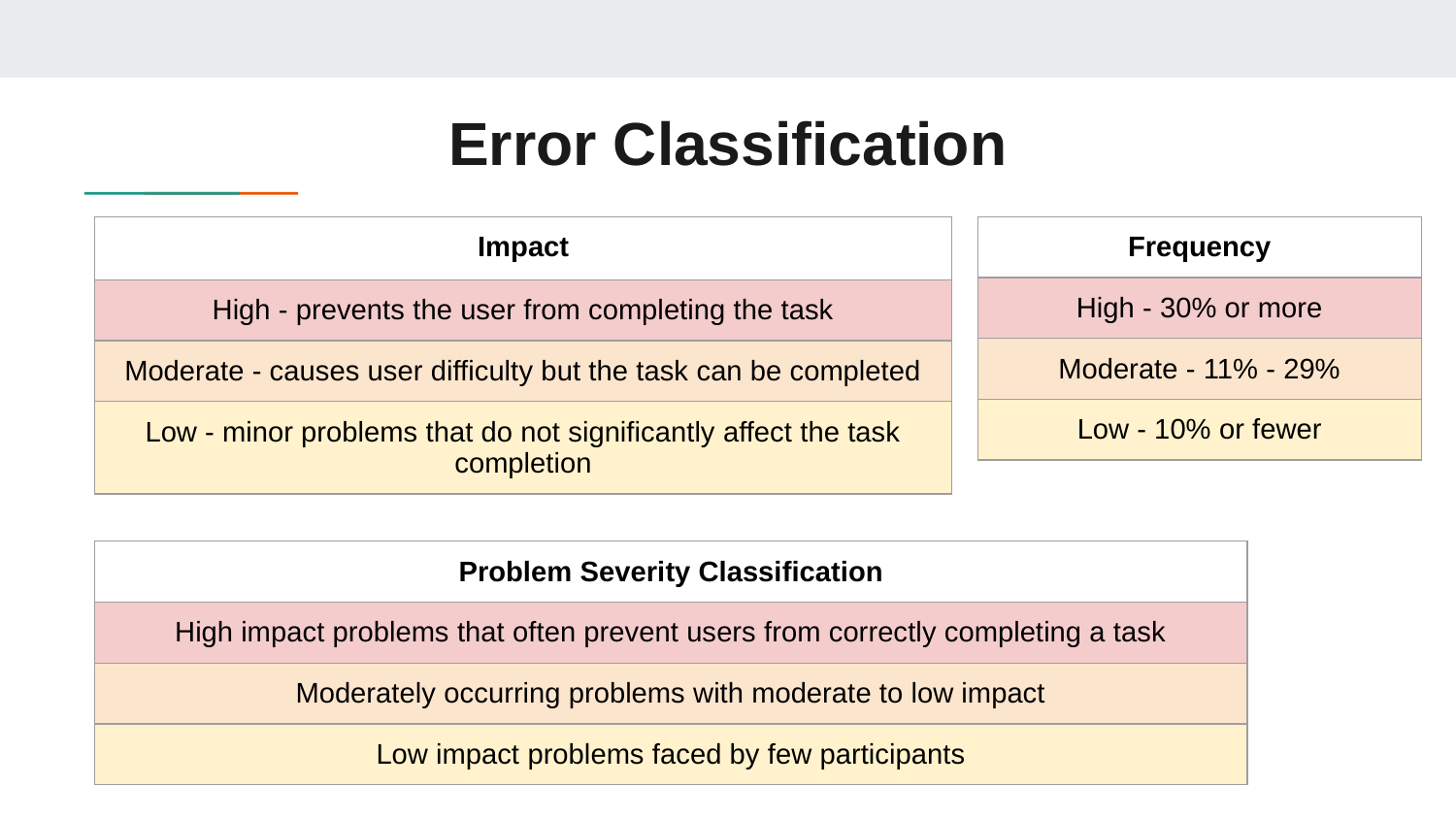

# Error Classification
| Impact |
| --- |
| High - prevents the user from completing the task |
| Moderate - causes user difficulty but the task can be completed |
| Low - minor problems that do not significantly affect the task completion |
| Frequency |
| --- |
| High - 30% or more |
| Moderate - 11% - 29% |
| Low - 10% or fewer |
| Problem Severity Classification |
| --- |
| High impact problems that often prevent users from correctly completing a task |
| Moderately occurring problems with moderate to low impact |
| Low impact problems faced by few participants |